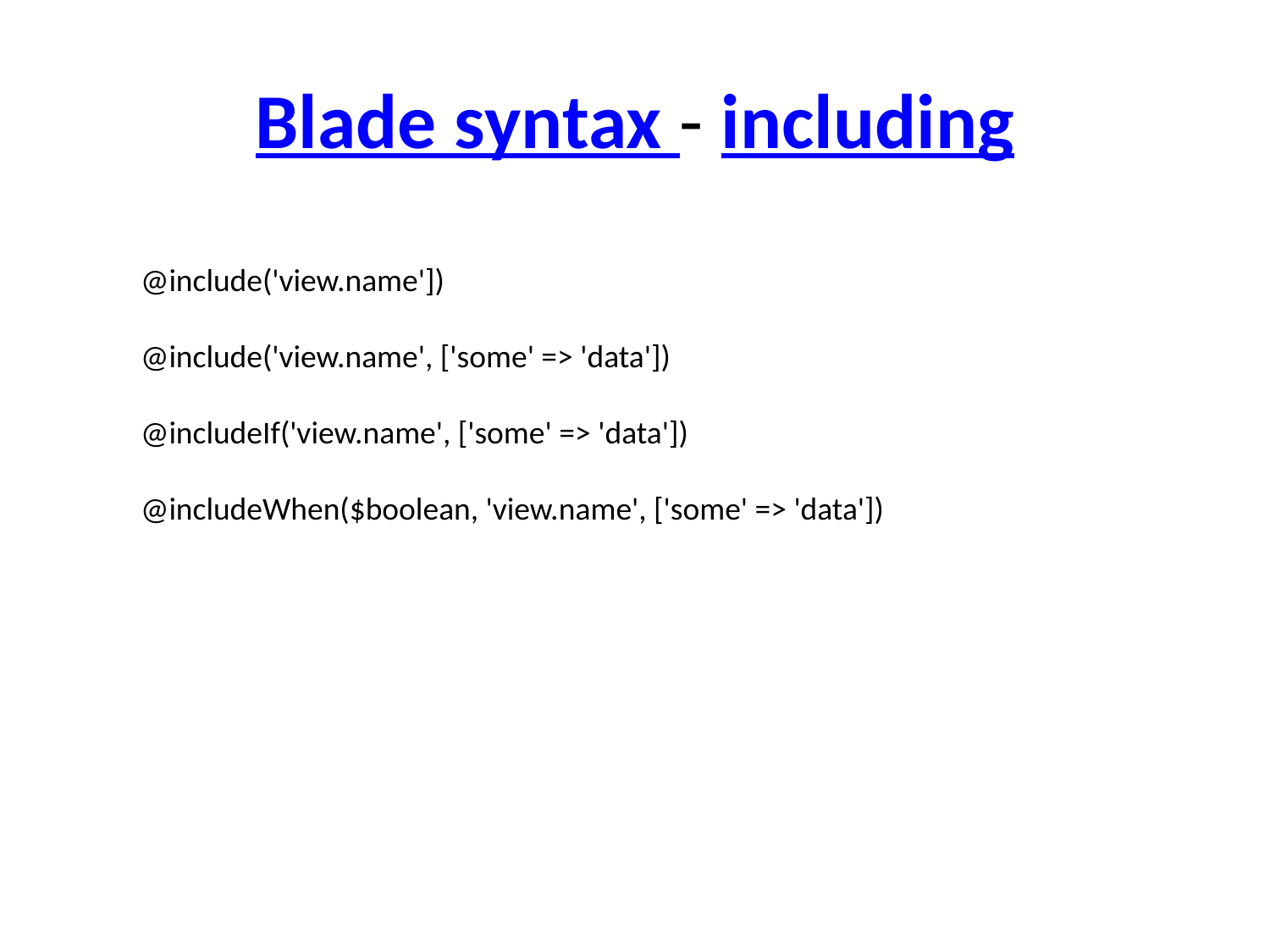

# Blade syntax - including

@include('view.name'])

@include('view.name', ['some' => 'data'])

@includeIf('view.name', ['some' => 'data'])

@includeWhen($boolean, 'view.name', ['some' => 'data'])